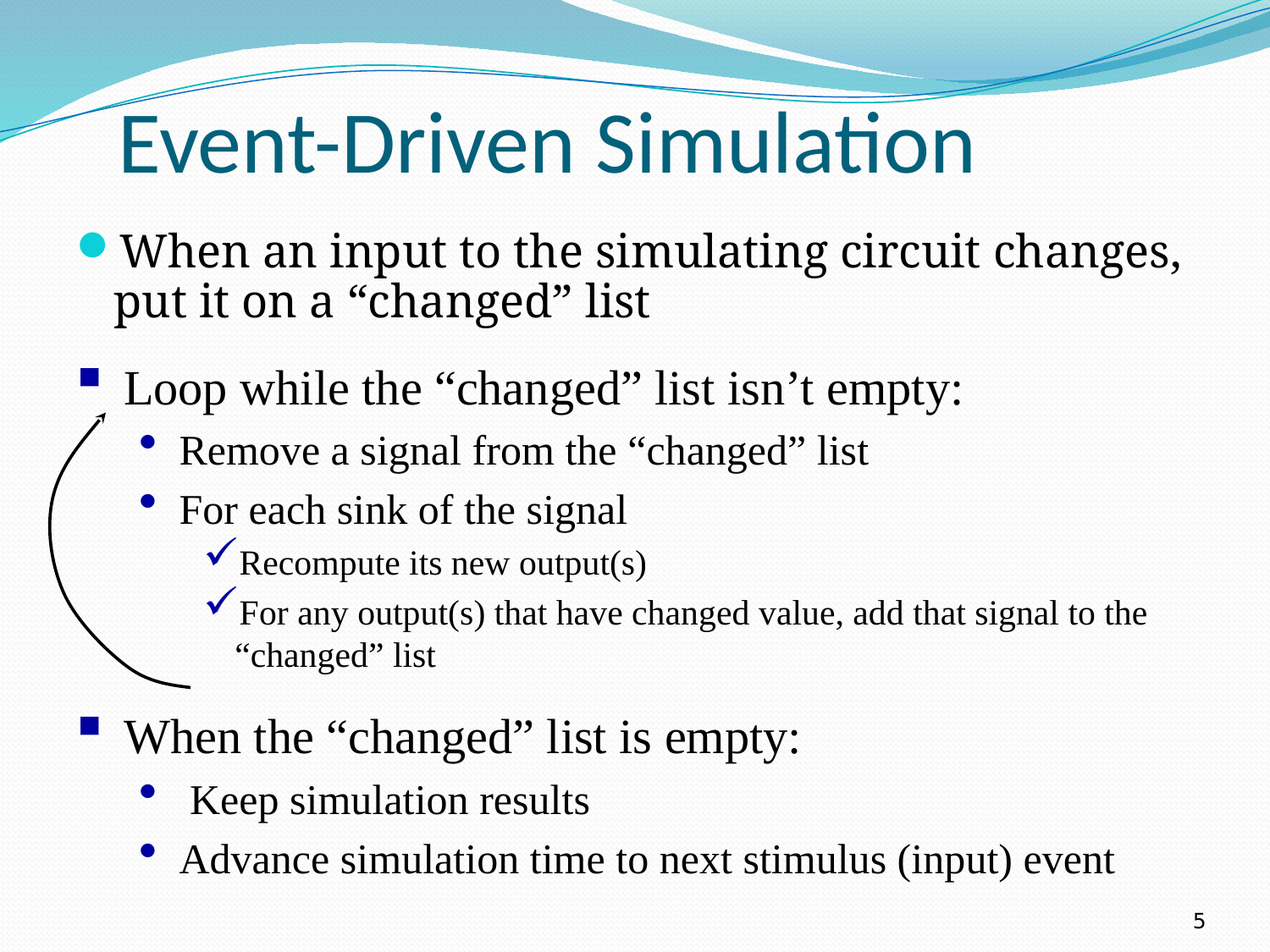

# Event-Driven Simulation
When an input to the simulating circuit changes, put it on a “changed” list
Loop while the “changed” list isn’t empty:
Remove a signal from the “changed” list
For each sink of the signal
Recompute its new output(s)
For any output(s) that have changed value, add that signal to the “changed” list

When the “changed” list is empty:
 Keep simulation results
Advance simulation time to next stimulus (input) event

5